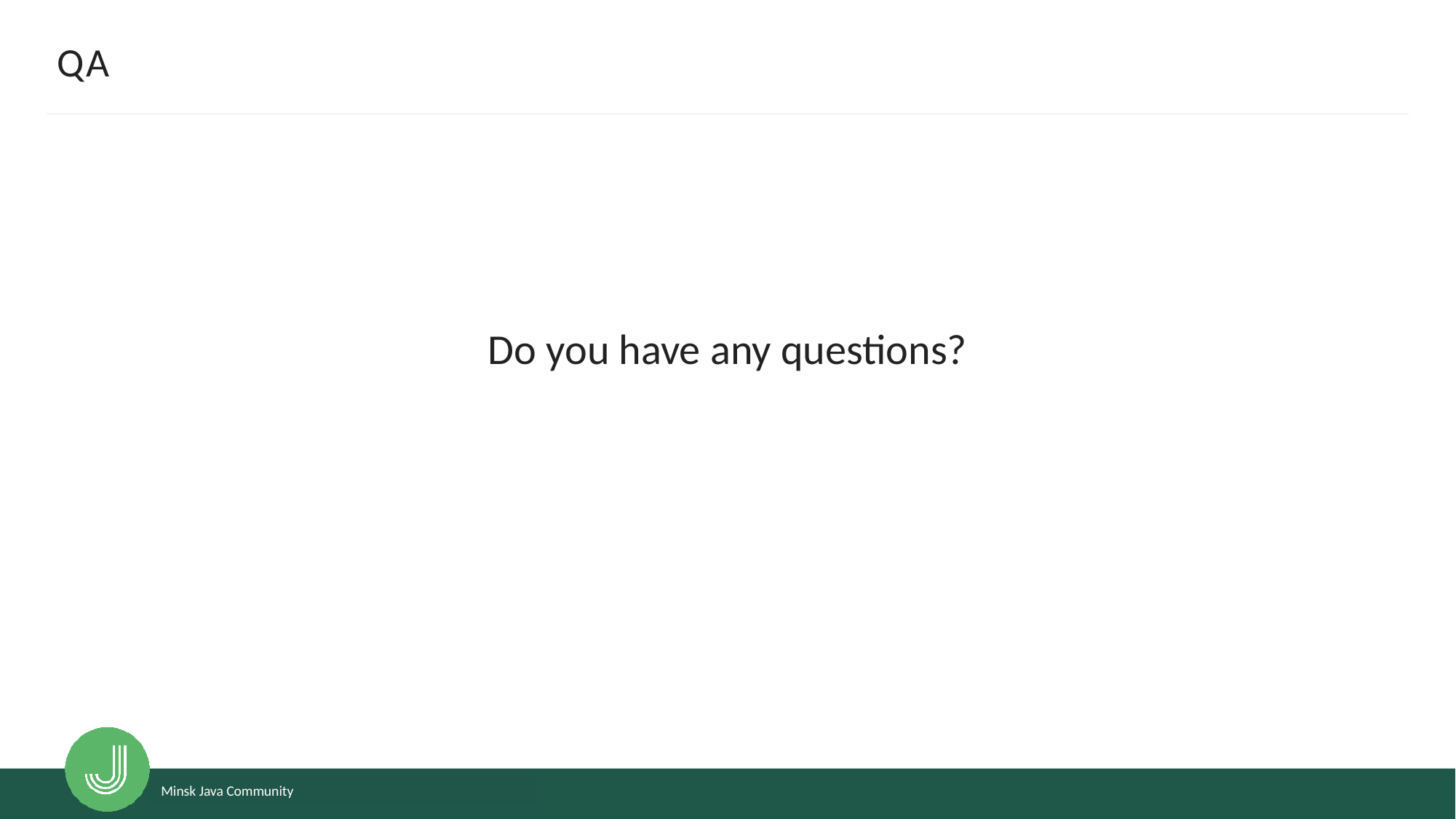

# QA
Do you have any questions?